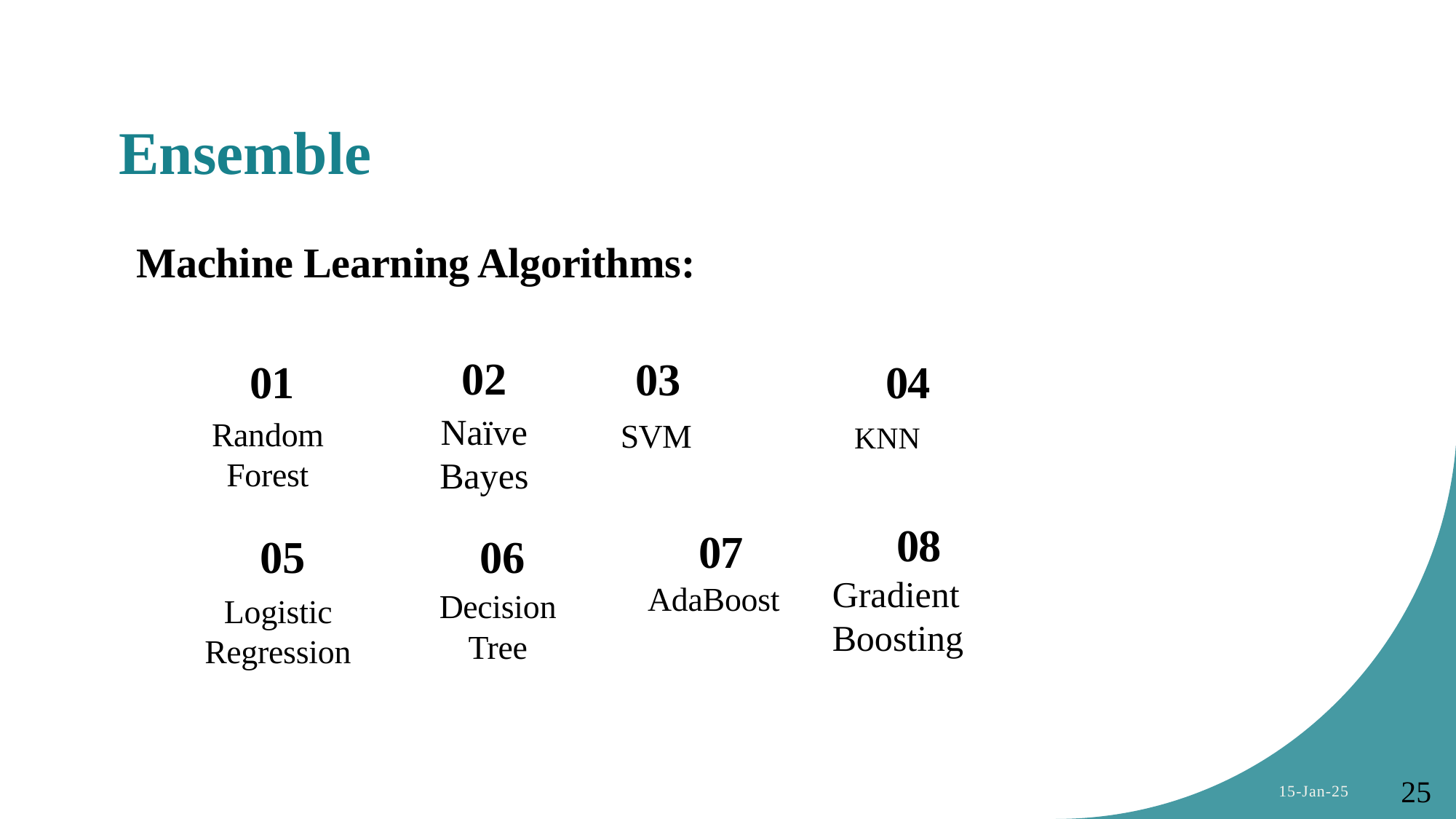

# Ensemble
Machine Learning Algorithms:
03
SVM
04
KNN
01
Random Forest
02
Naïve Bayes
08
Gradient Boosting

05
Logistic Regression
06
Decision Tree
07
AdaBoost
15-Jan-25
25